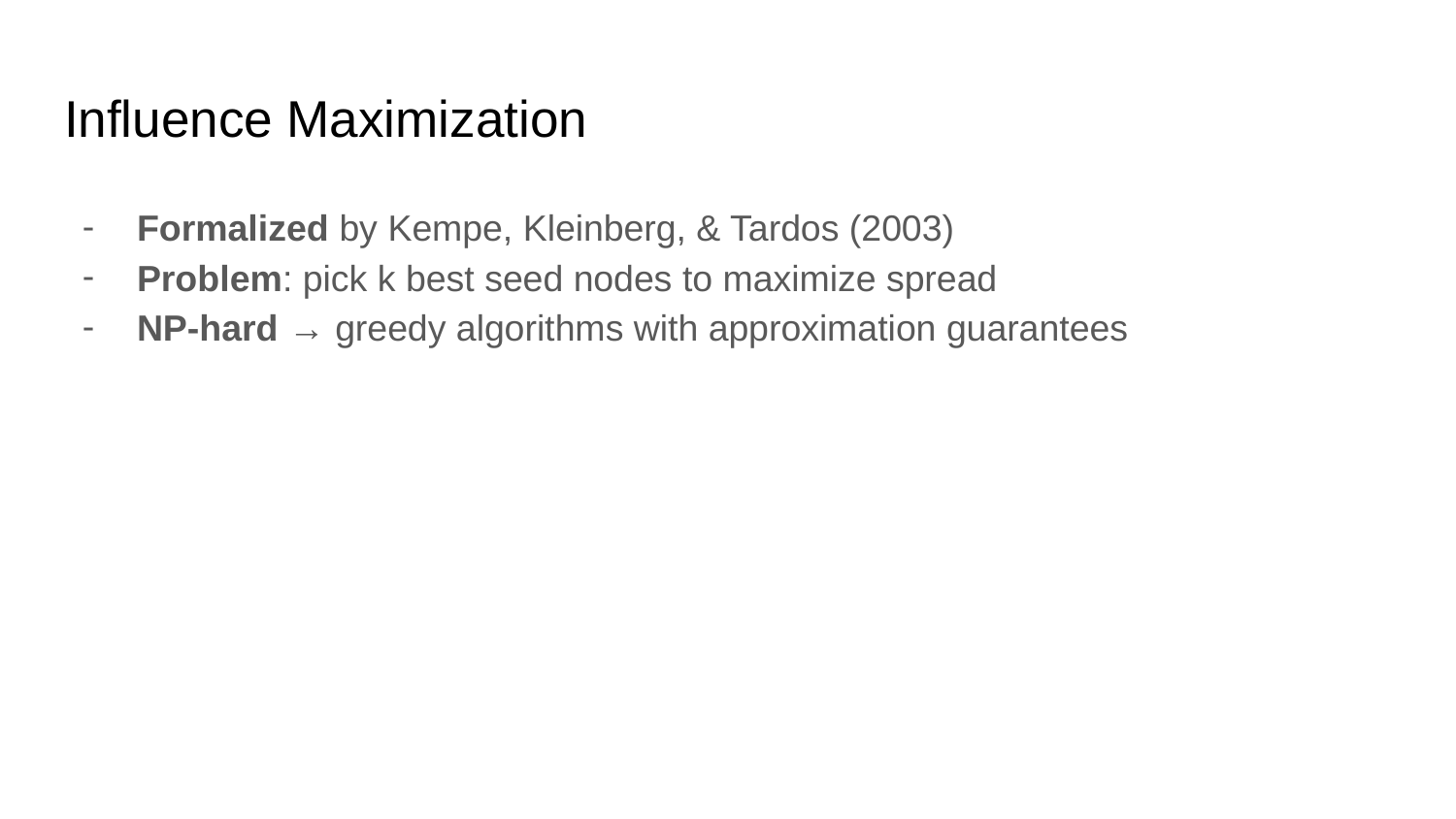

# Influence Maximization
Formalized by Kempe, Kleinberg, & Tardos (2003)
Problem: pick k best seed nodes to maximize spread
NP-hard → greedy algorithms with approximation guarantees